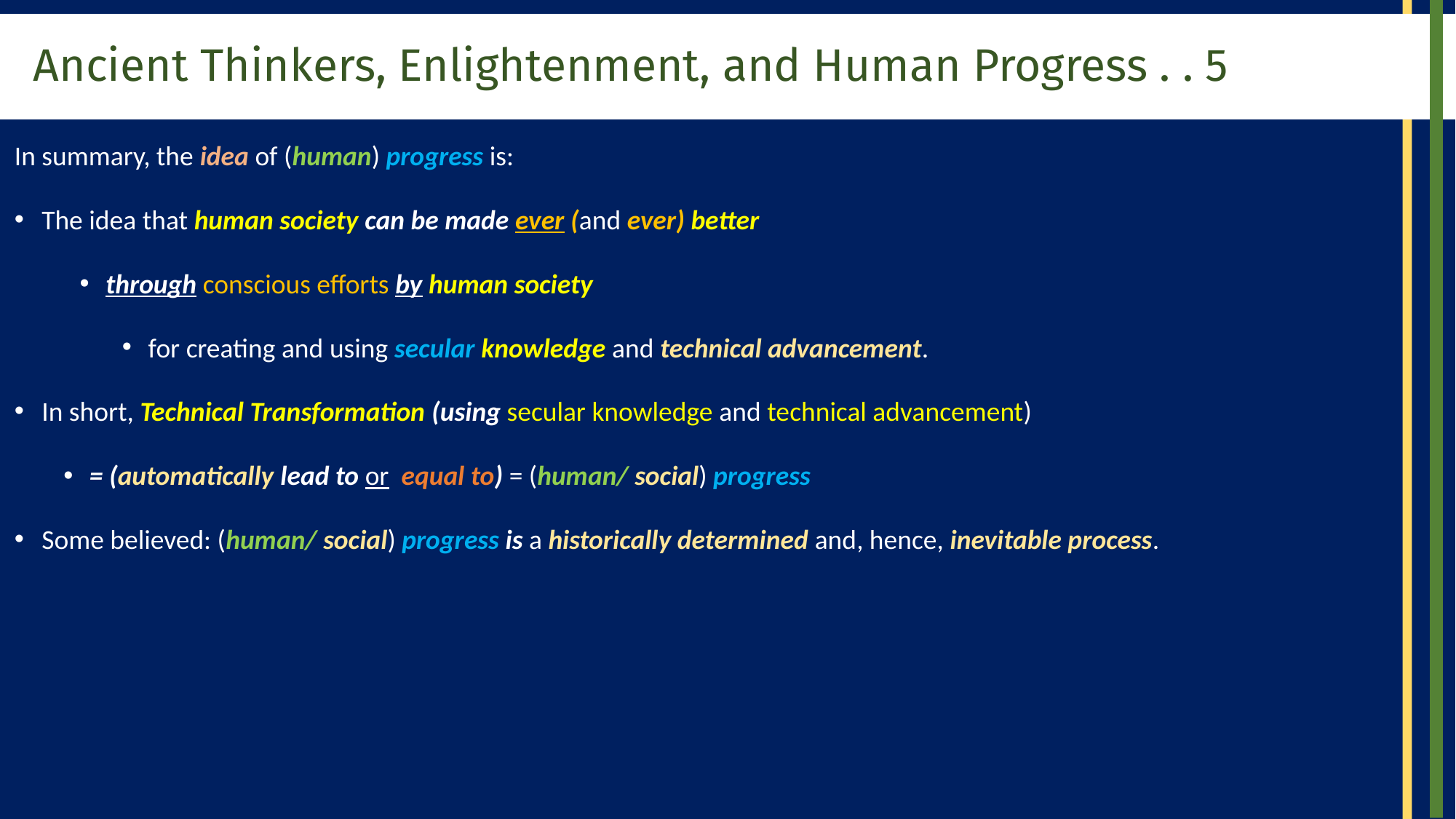

# Ancient Thinkers, Enlightenment, and Human Progress . . 5
In summary, the idea of (human) progress is:
The idea that human society can be made ever (and ever) better
through conscious efforts by human society
for creating and using secular knowledge and technical advancement.
In short, Technical Transformation (using secular knowledge and technical advancement)
= (automatically lead to or  equal to) = (human/ social) progress
Some believed: (human/ social) progress is a historically determined and, hence, inevitable process.